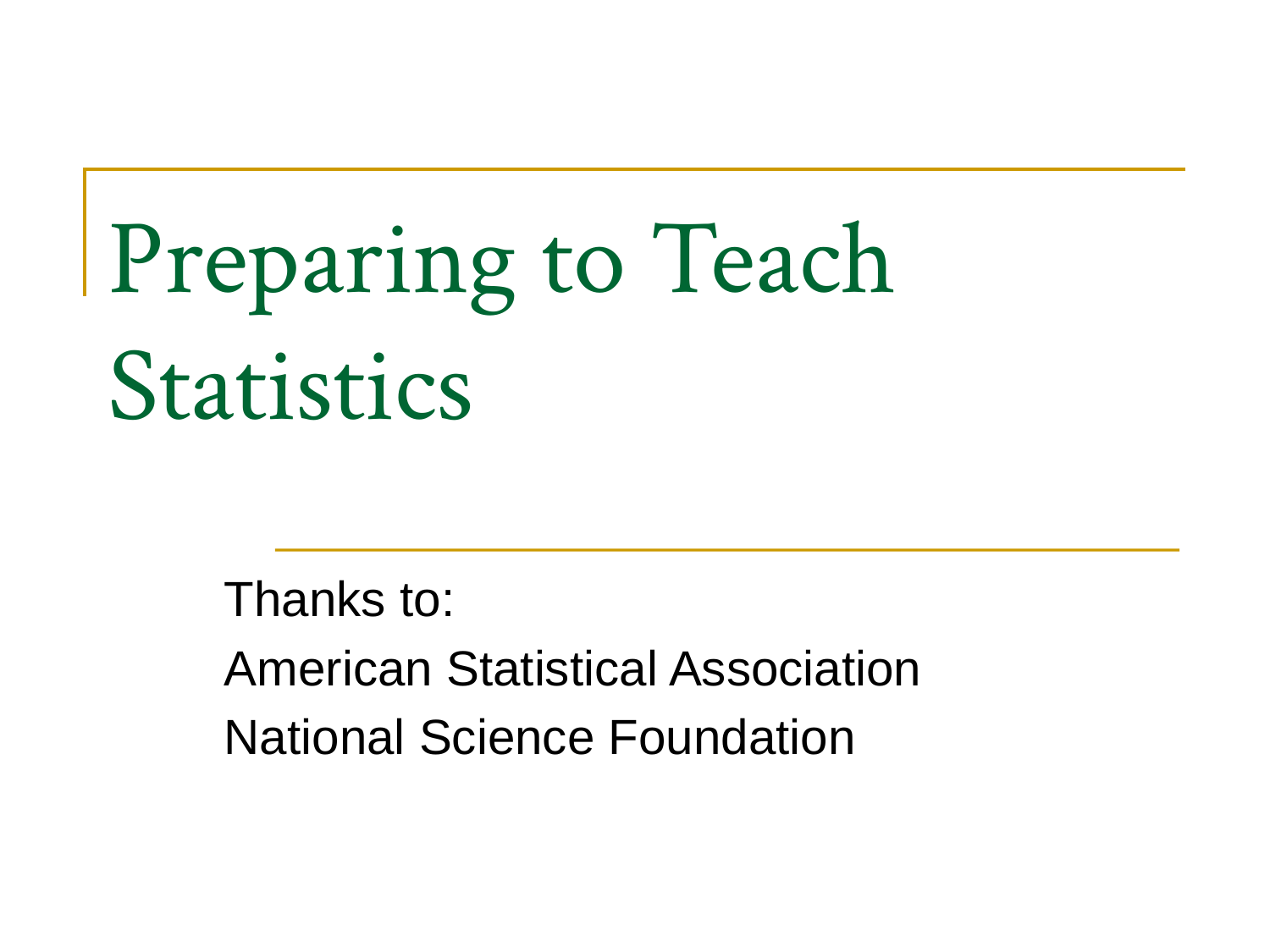

# Preparing to Teach Statistics
Thanks to:
American Statistical Association
National Science Foundation